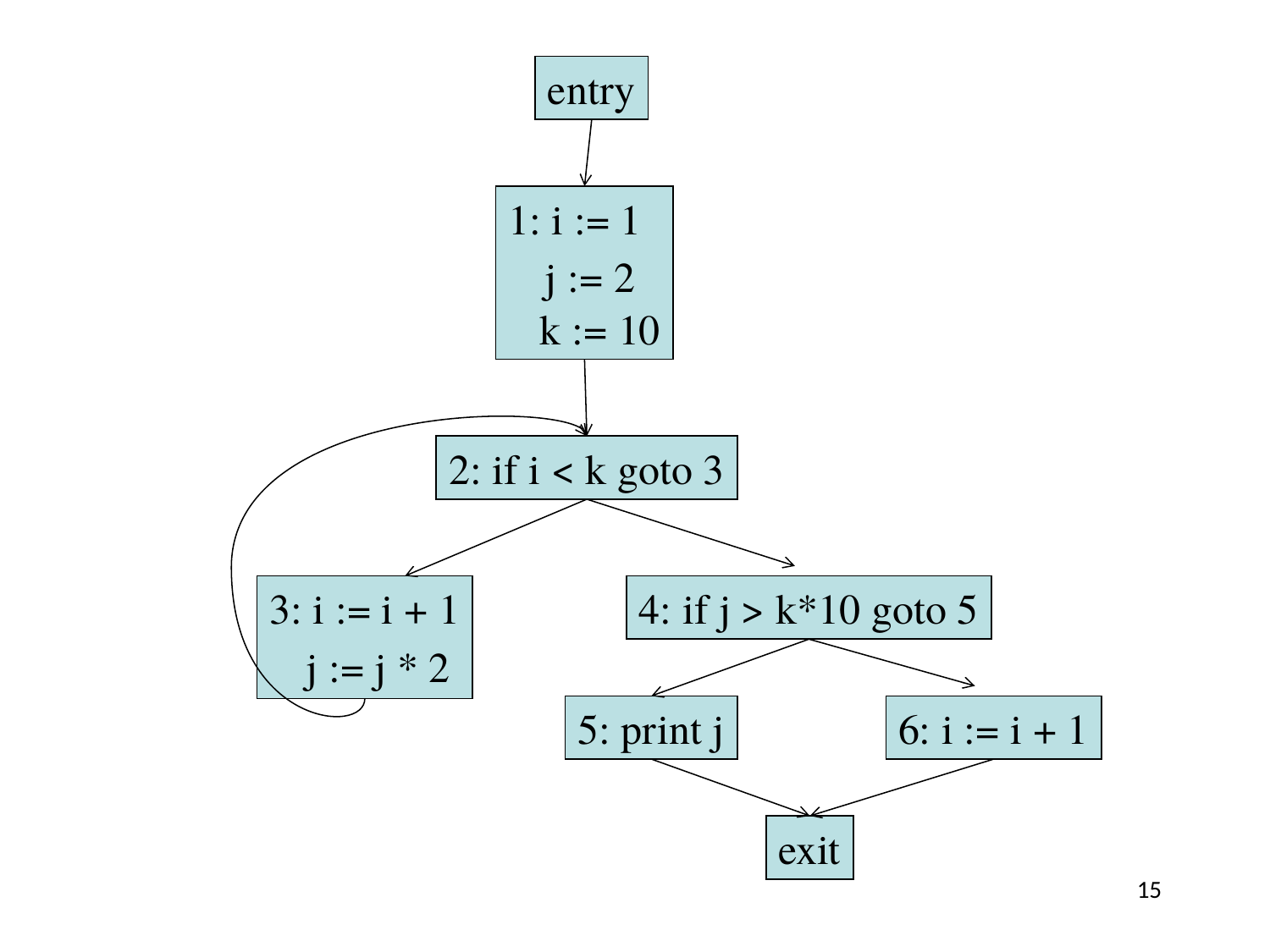

entry
1: i := 1
   j := 2
   k := 10
2: if i < k goto 3
3: i := i + 1
   j := j * 2
4: if j > k*10 goto 5
5: print j
6: i := i + 1
exit
15